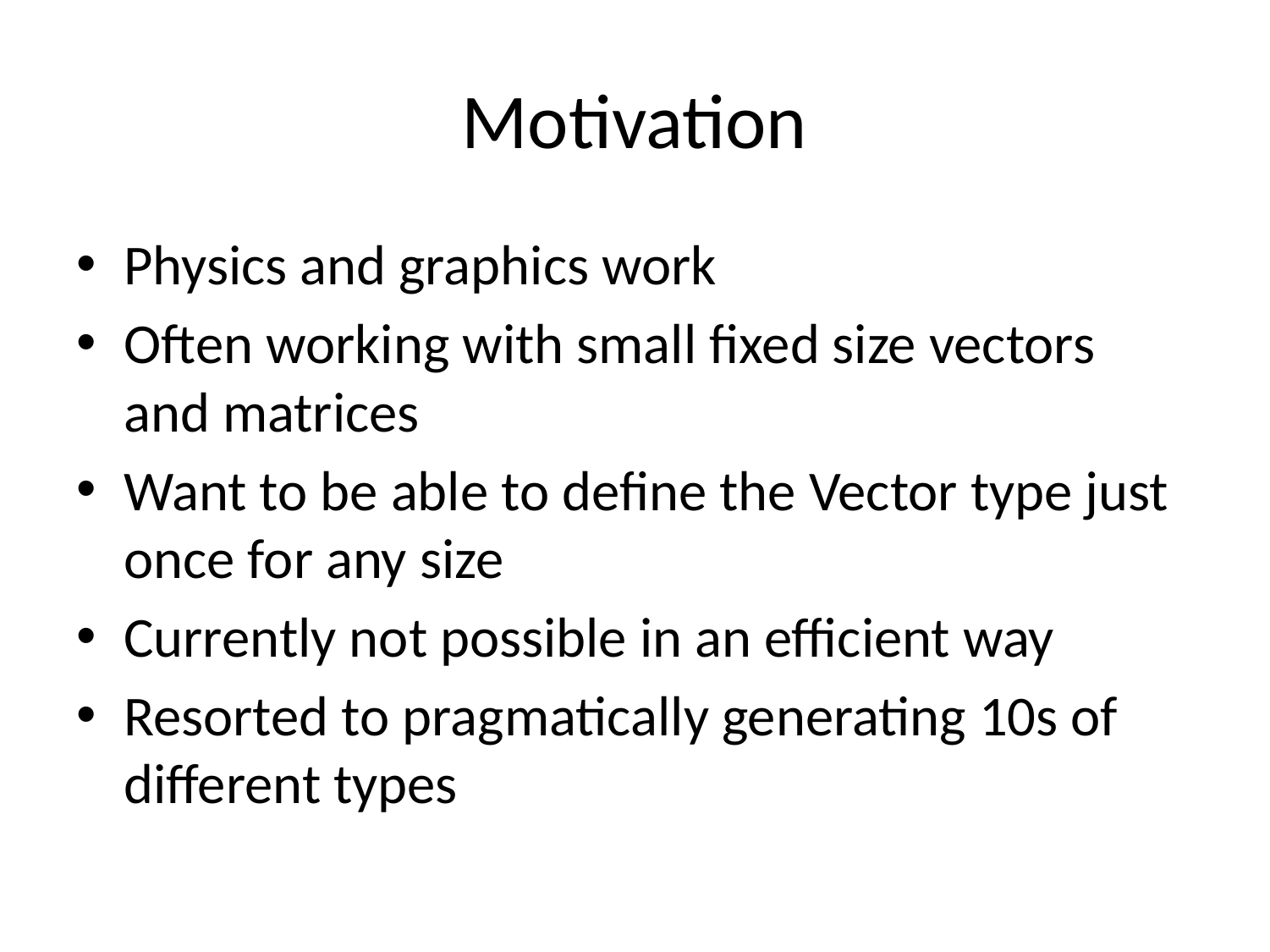

# Motivation
Physics and graphics work
Often working with small fixed size vectors and matrices
Want to be able to define the Vector type just once for any size
Currently not possible in an efficient way
Resorted to pragmatically generating 10s of different types